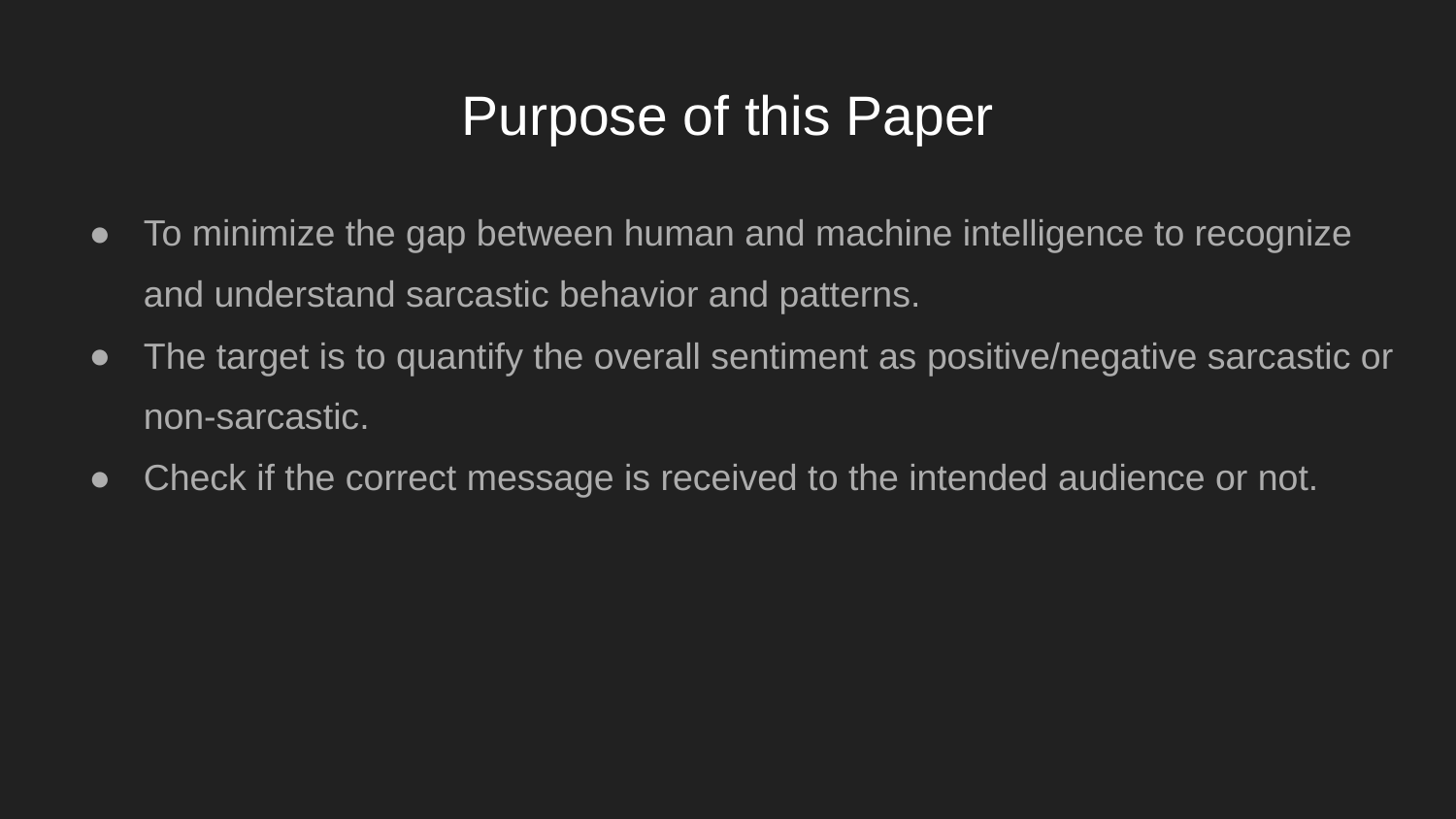

# Purpose of this Paper
To minimize the gap between human and machine intelligence to recognize and understand sarcastic behavior and patterns.
The target is to quantify the overall sentiment as positive/negative sarcastic or non-sarcastic.
Check if the correct message is received to the intended audience or not.